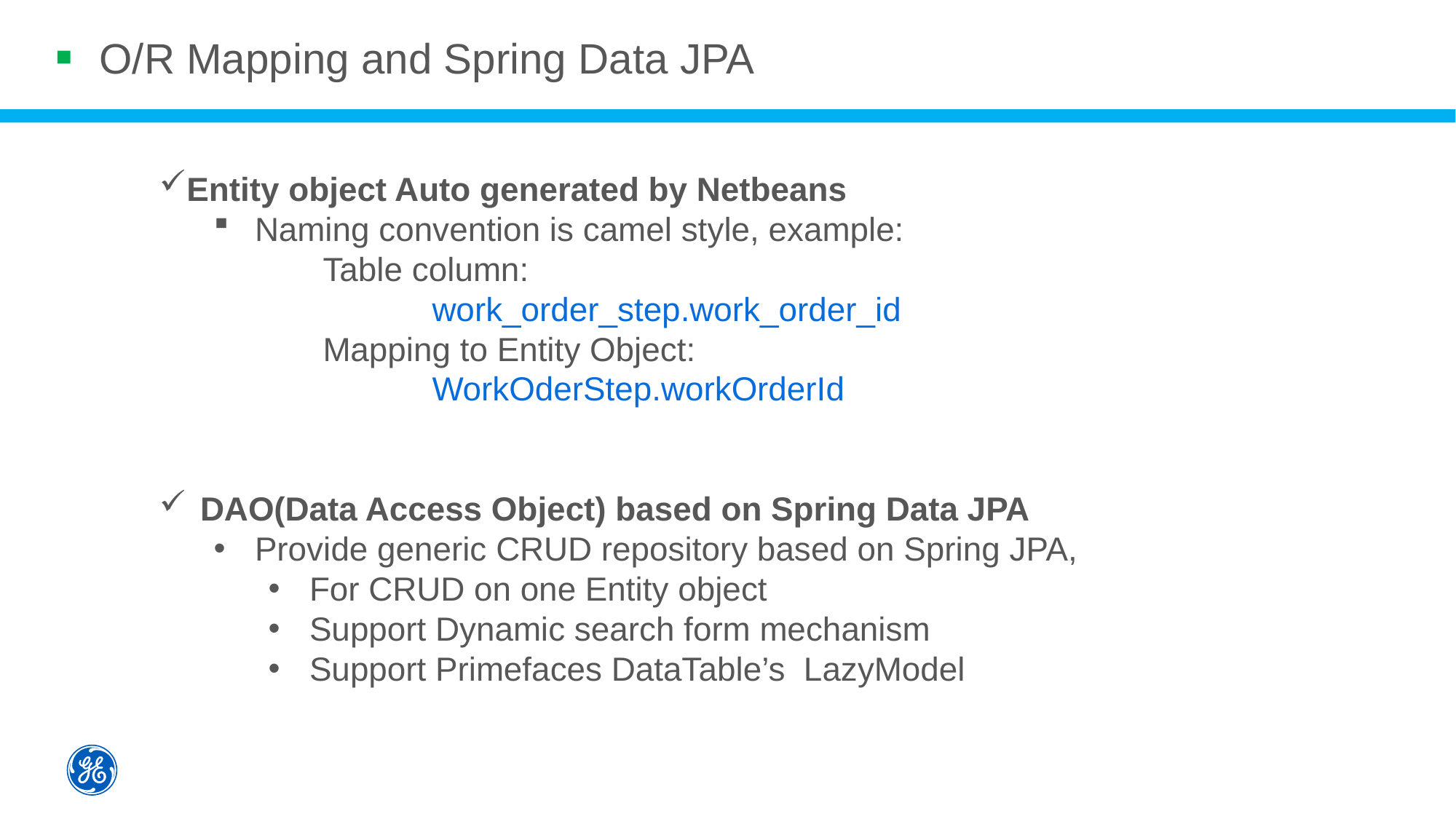

O/R Mapping and Spring Data JPA

Entity object Auto generated by Netbeans
Naming convention is camel style, example:
Table column:
	work_order_step.work_order_id
Mapping to Entity Object:
	WorkOderStep.workOrderId

DAO(Data Access Object) based on Spring Data JPA
Provide generic CRUD repository based on Spring JPA,
For CRUD on one Entity object
Support Dynamic search form mechanism
Support Primefaces DataTable’s  LazyModel